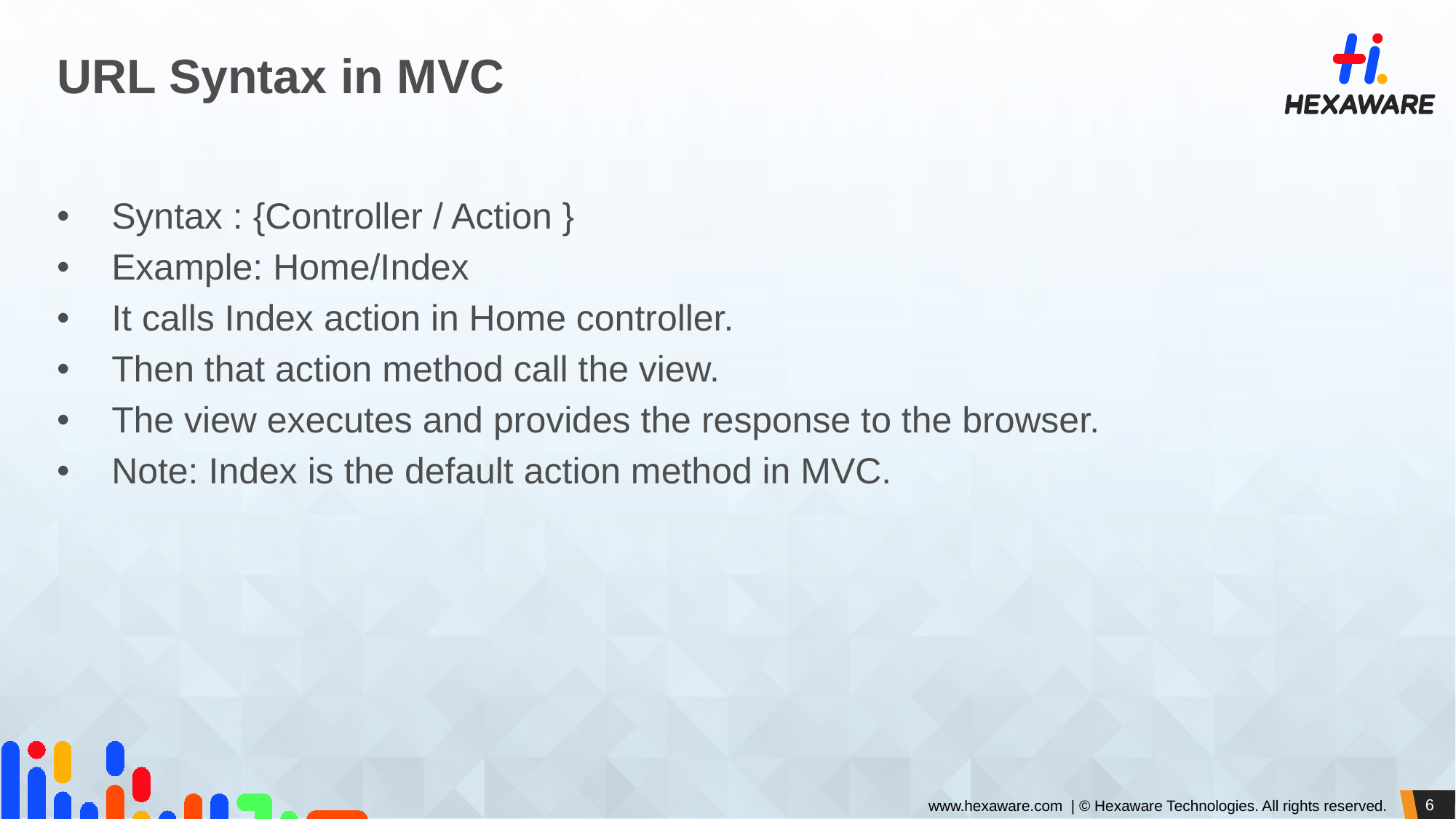

# URL Syntax in MVC
Syntax : {Controller / Action }
Example: Home/Index
It calls Index action in Home controller.
Then that action method call the view.
The view executes and provides the response to the browser.
Note: Index is the default action method in MVC.